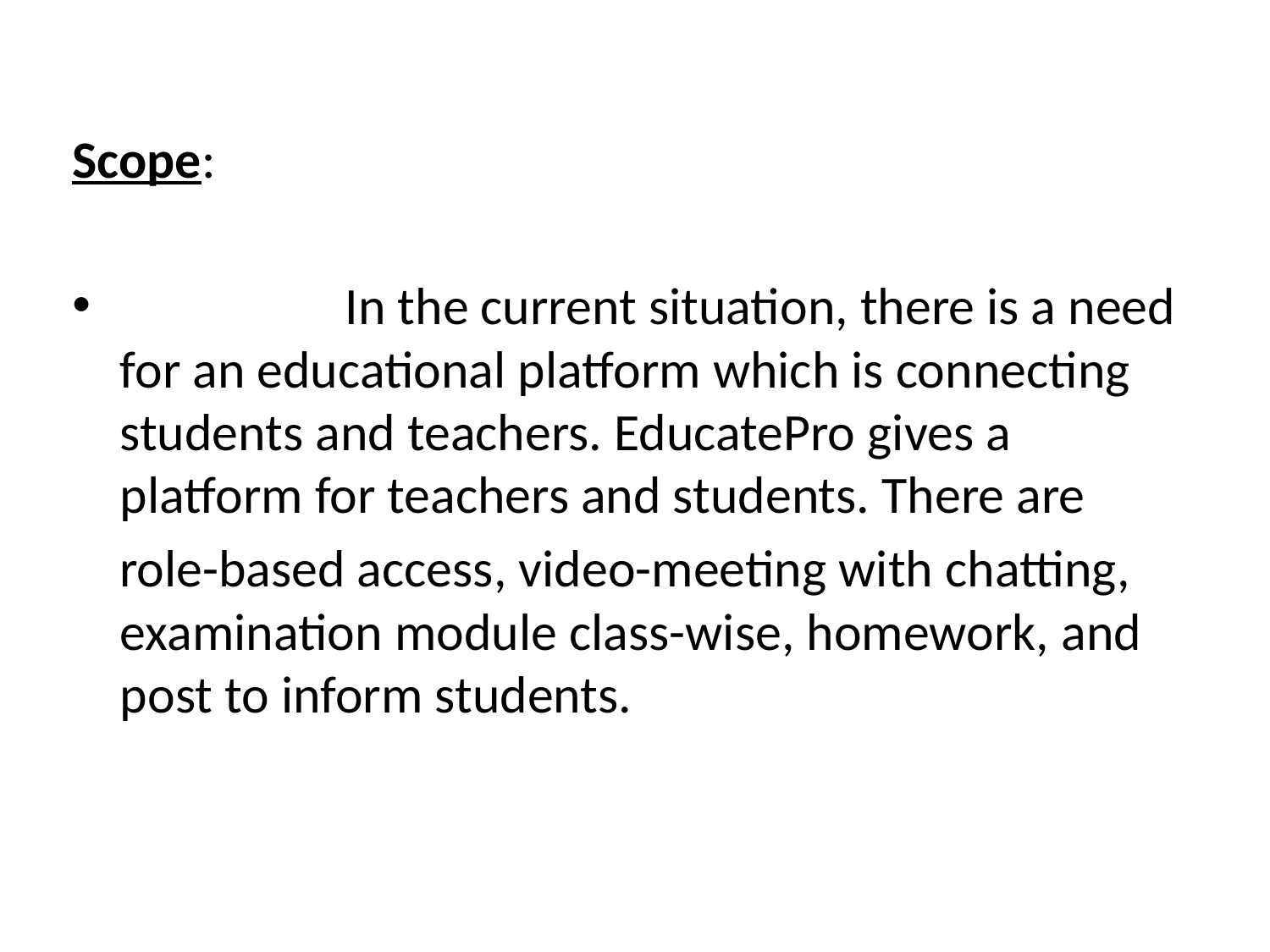

Scope:

                   In the current situation, there is a need for an educational platform which is connecting  students and teachers. EducatePro gives a platform for teachers and students. There are
    role-based access, video-meeting with chatting, examination module class-wise, homework, and post to inform students.